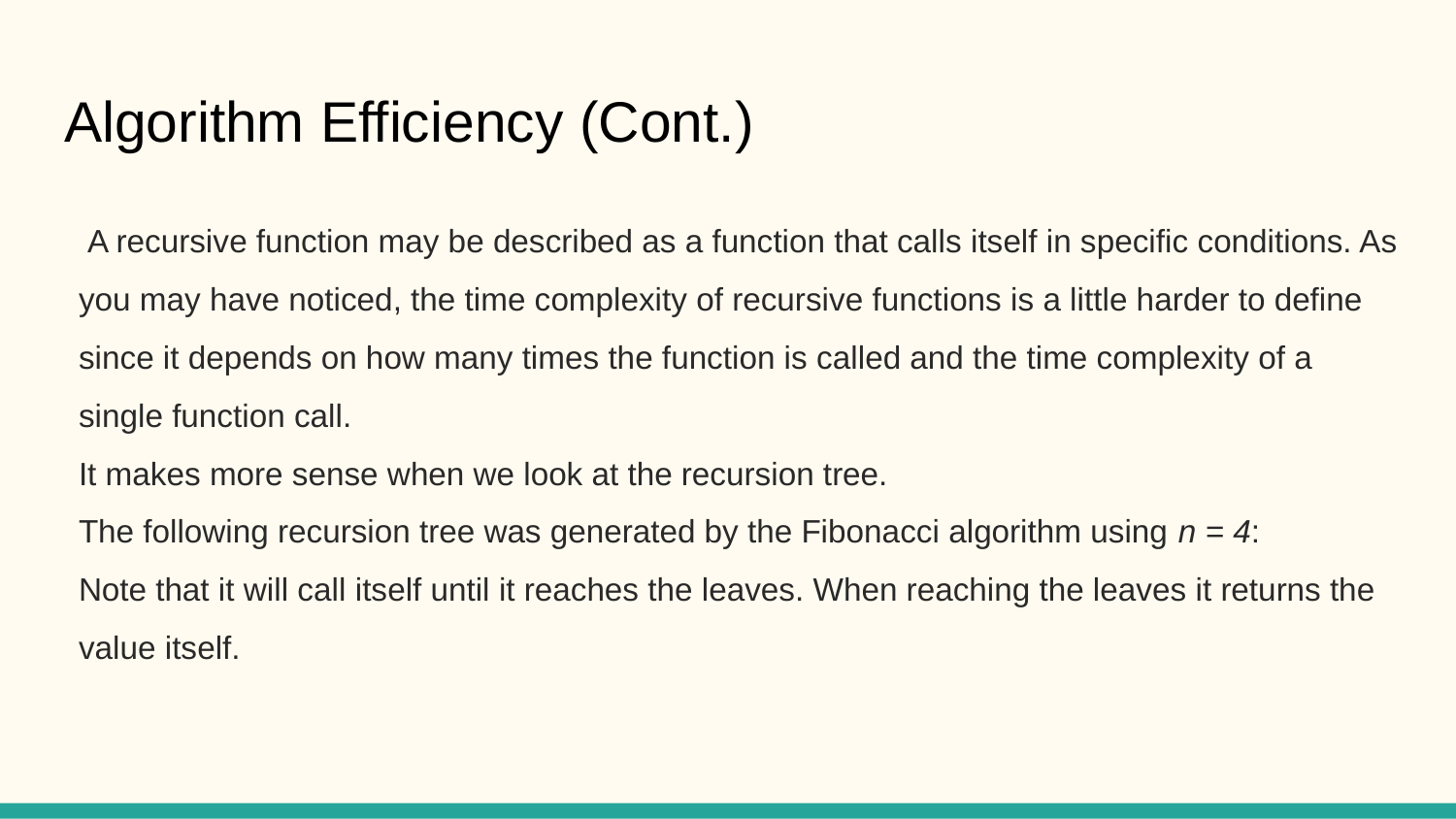

# Algorithm Efficiency (Cont.)
 A recursive function may be described as a function that calls itself in specific conditions. As you may have noticed, the time complexity of recursive functions is a little harder to define since it depends on how many times the function is called and the time complexity of a single function call.
It makes more sense when we look at the recursion tree.
The following recursion tree was generated by the Fibonacci algorithm using n = 4:
Note that it will call itself until it reaches the leaves. When reaching the leaves it returns the value itself.